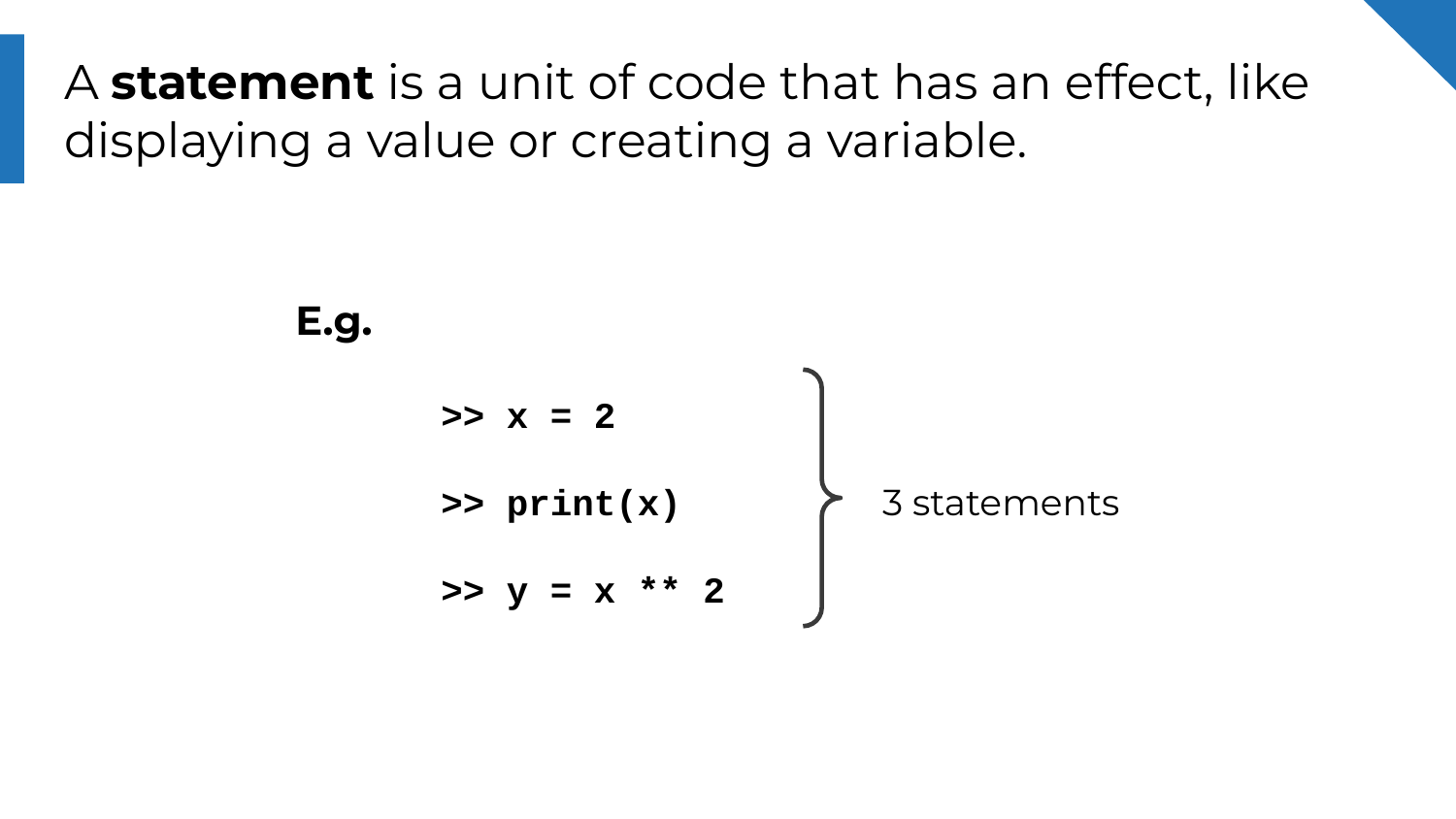

# A statement is a unit of code that has an effect, like displaying a value or creating a variable.
E.g.

>> x = 2

>> print(x)

>> y = x ** 2

3 statements